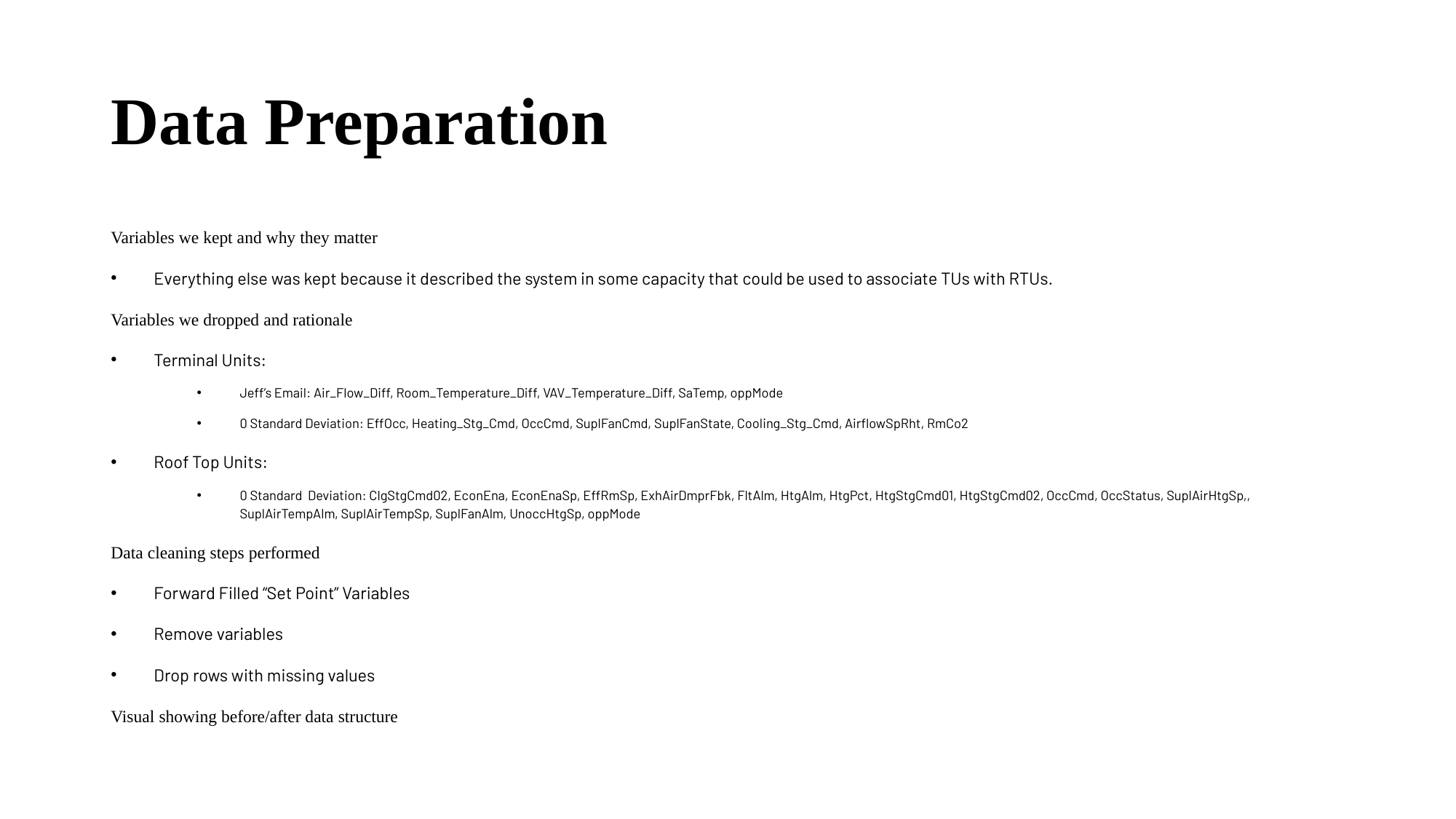

# Data Preparation
Variables we kept and why they matter
Everything else was kept because it described the system in some capacity that could be used to associate TUs with RTUs.
Variables we dropped and rationale
Terminal Units:
Jeff’s Email: Air_Flow_Diff, Room_Temperature_Diff, VAV_Temperature_Diff, SaTemp, oppMode
0 Standard Deviation: EffOcc, Heating_Stg_Cmd, OccCmd, SuplFanCmd, SuplFanState, Cooling_Stg_Cmd, AirflowSpRht, RmCo2
Roof Top Units:
0 Standard  Deviation: ClgStgCmd02, EconEna, EconEnaSp, EffRmSp, ExhAirDmprFbk, FltAlm, HtgAlm, HtgPct, HtgStgCmd01, HtgStgCmd02, OccCmd, OccStatus, SuplAirHtgSp,, SuplAirTempAlm, SuplAirTempSp, SuplFanAlm, UnoccHtgSp, oppMode
Data cleaning steps performed
Forward Filled “Set Point” Variables
Remove variables
Drop rows with missing values
Visual showing before/after data structure